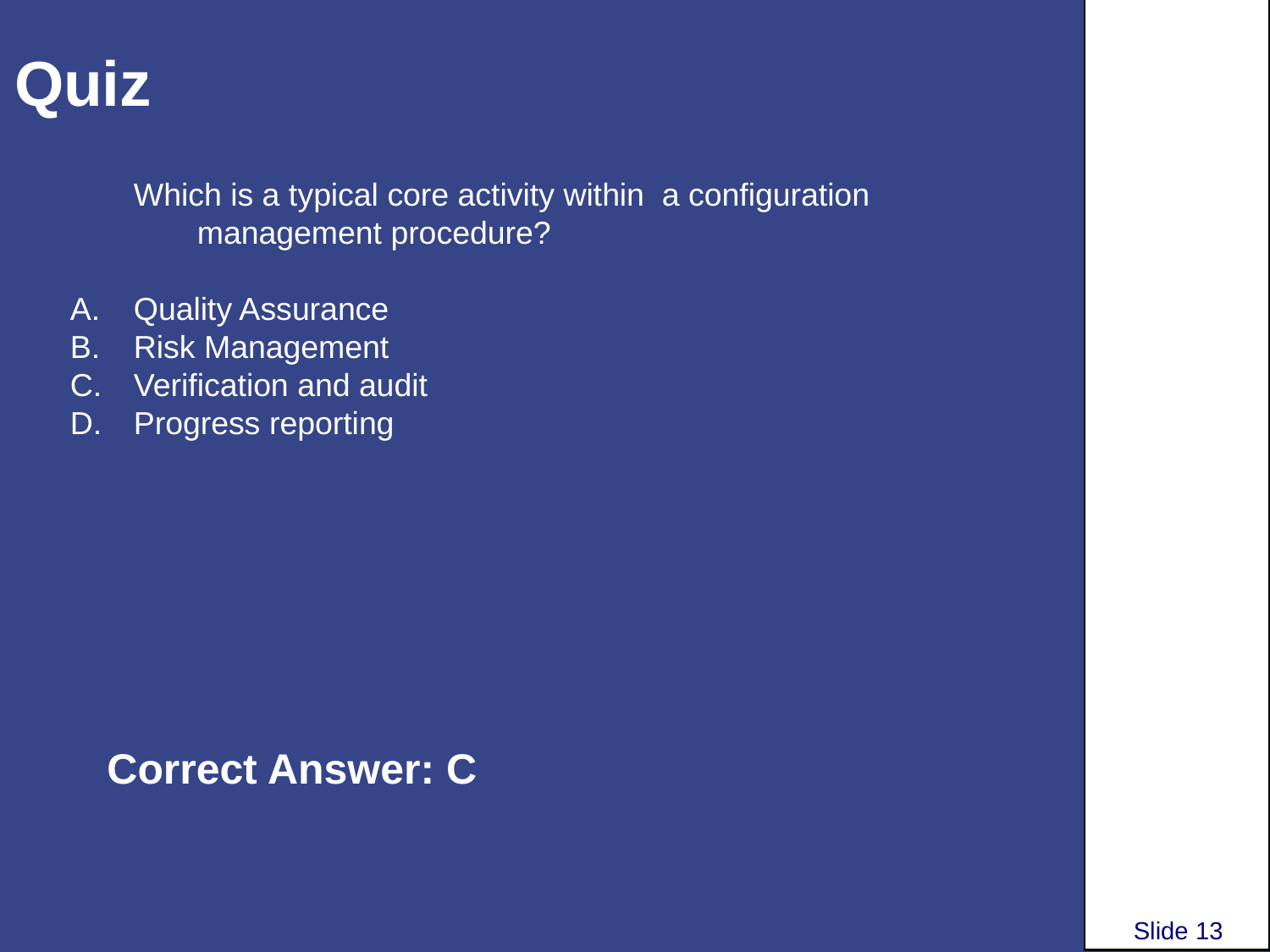

# Quiz
Which is a typical core activity within  a configuration management procedure?

Quality Assurance
Risk Management
Verification and audit
Progress reporting

Correct Answer: C